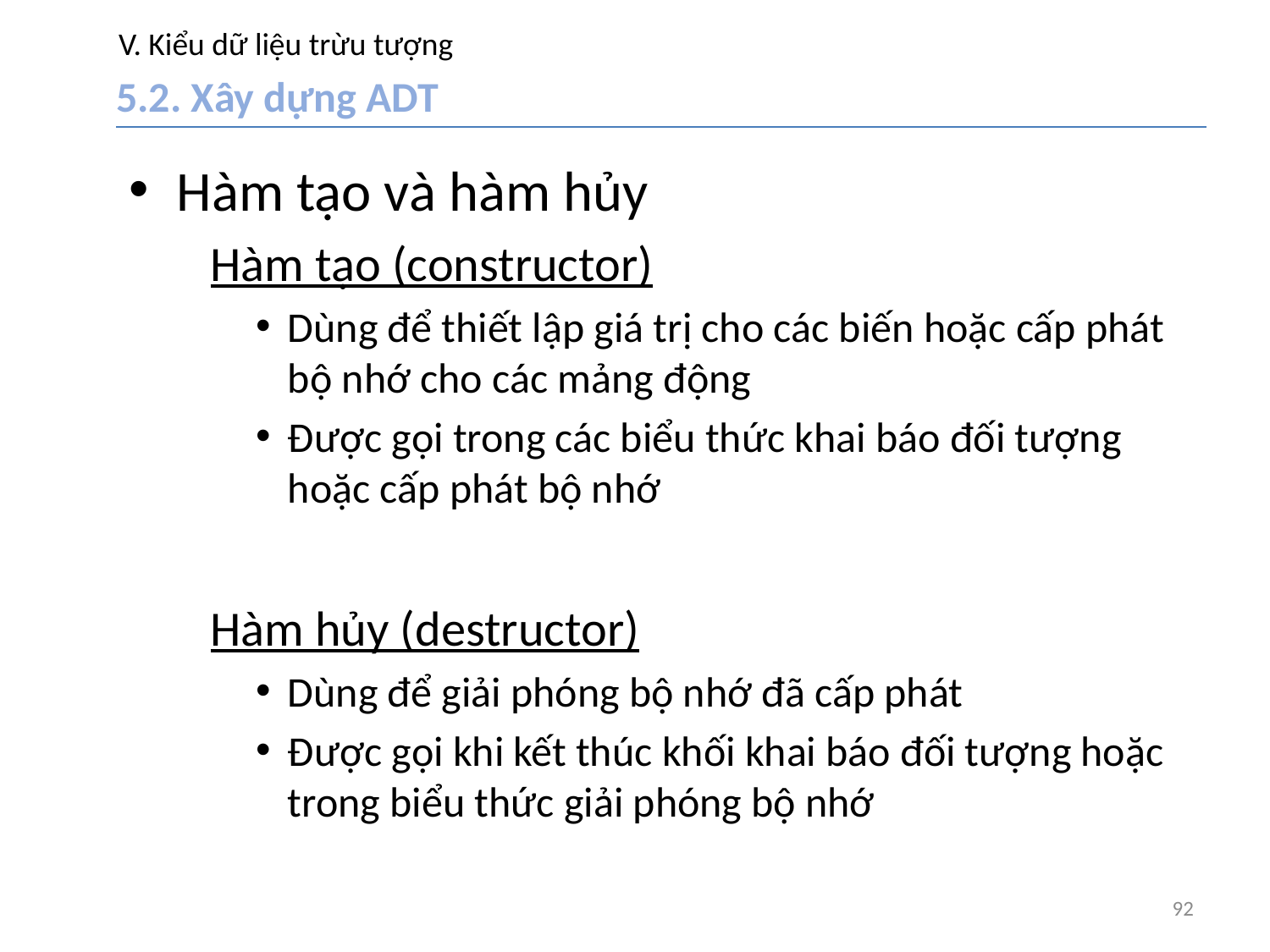

# V. Kiểu dữ liệu trừu tượng
5.2. Xây dựng ADT
Hàm tạo và hàm hủy
Hàm tạo (constructor)
Dùng để thiết lập giá trị cho các biến hoặc cấp phát bộ nhớ cho các mảng động
Được gọi trong các biểu thức khai báo đối tượng hoặc cấp phát bộ nhớ

Hàm hủy (destructor)
Dùng để giải phóng bộ nhớ đã cấp phát
Được gọi khi kết thúc khối khai báo đối tượng hoặc trong biểu thức giải phóng bộ nhớ
92